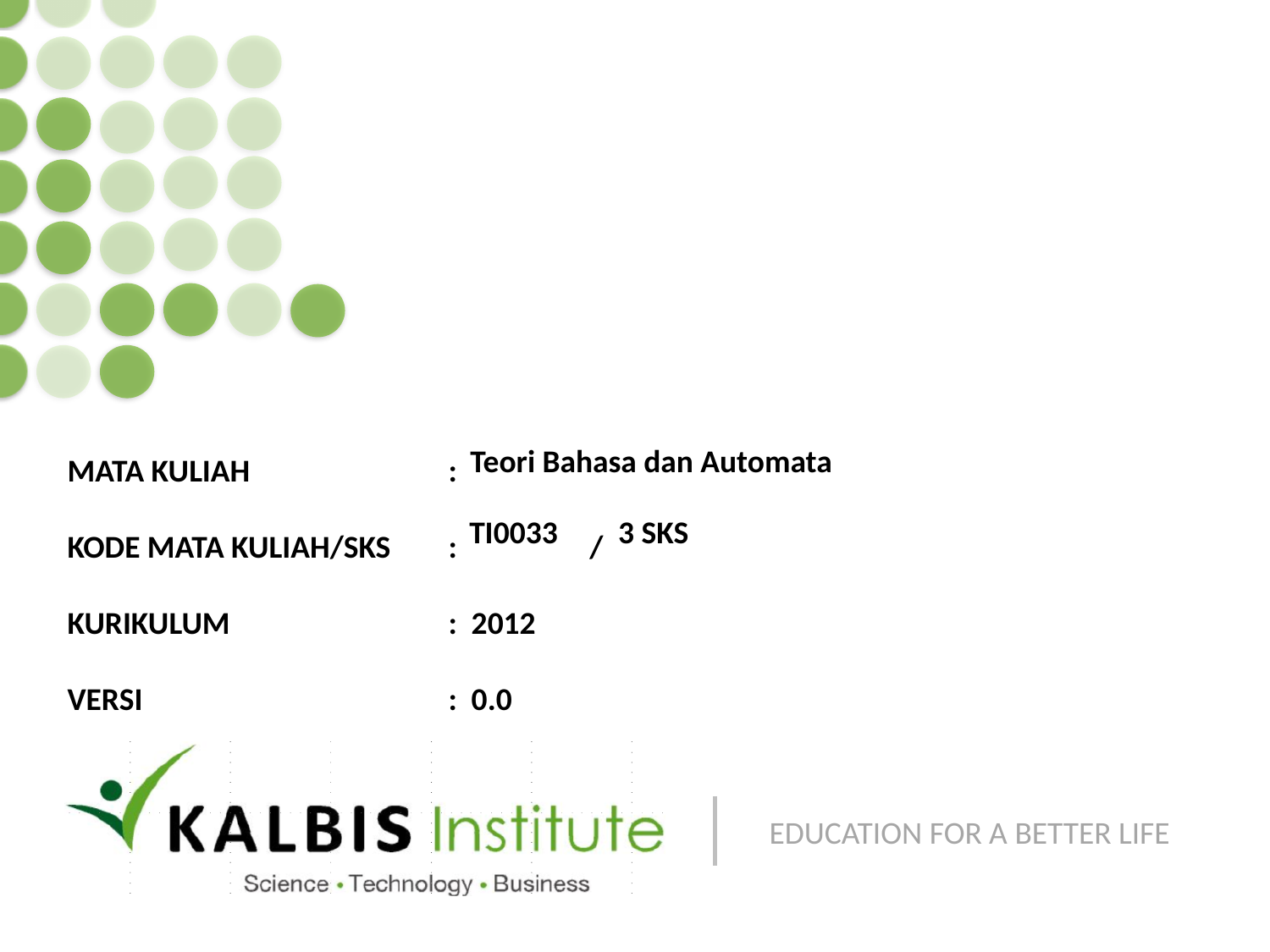

Teori Bahasa dan Automata
TI0033
3 SKS